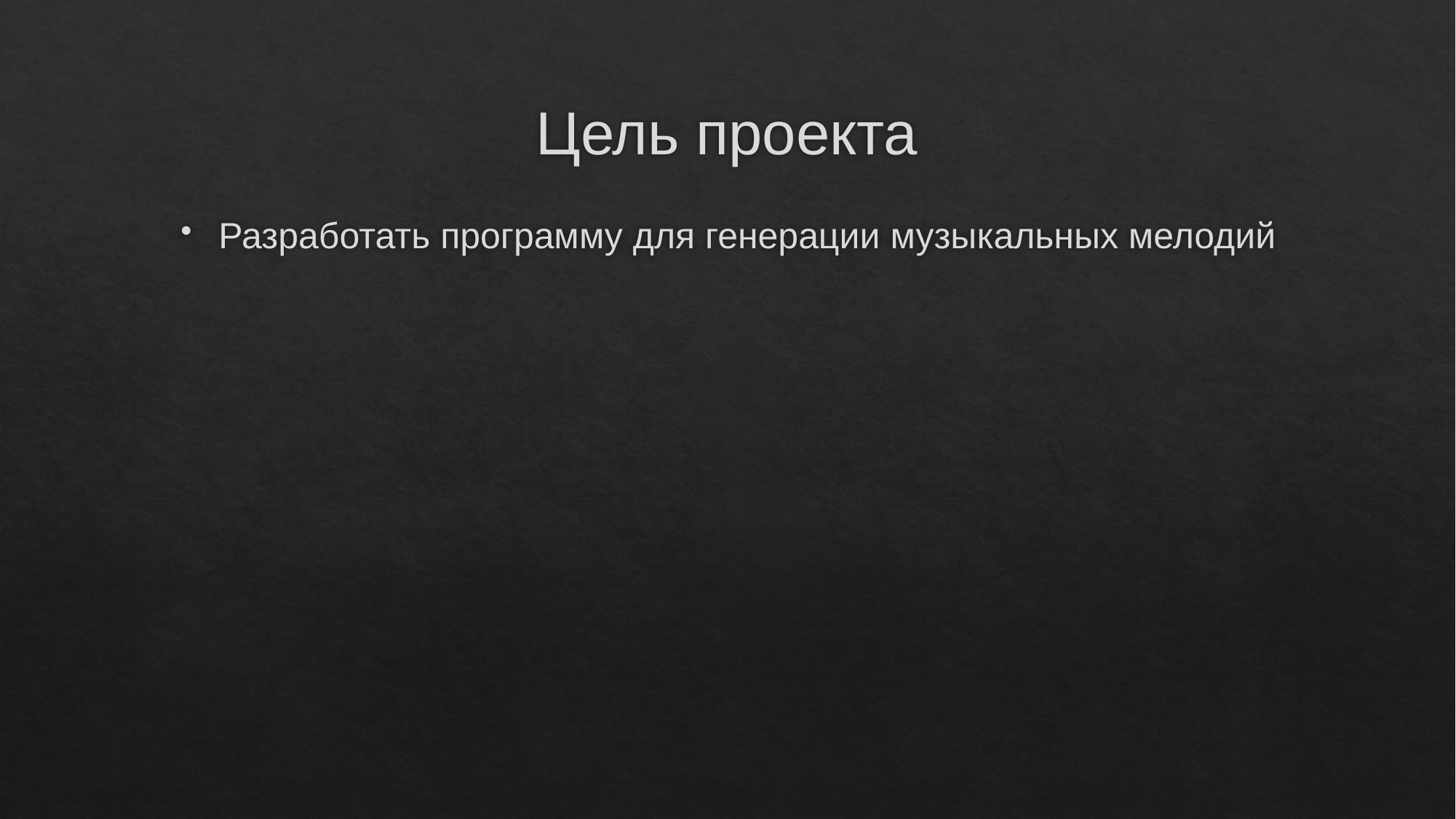

# Цель проекта
Разработать программу для генерации музыкальных мелодий